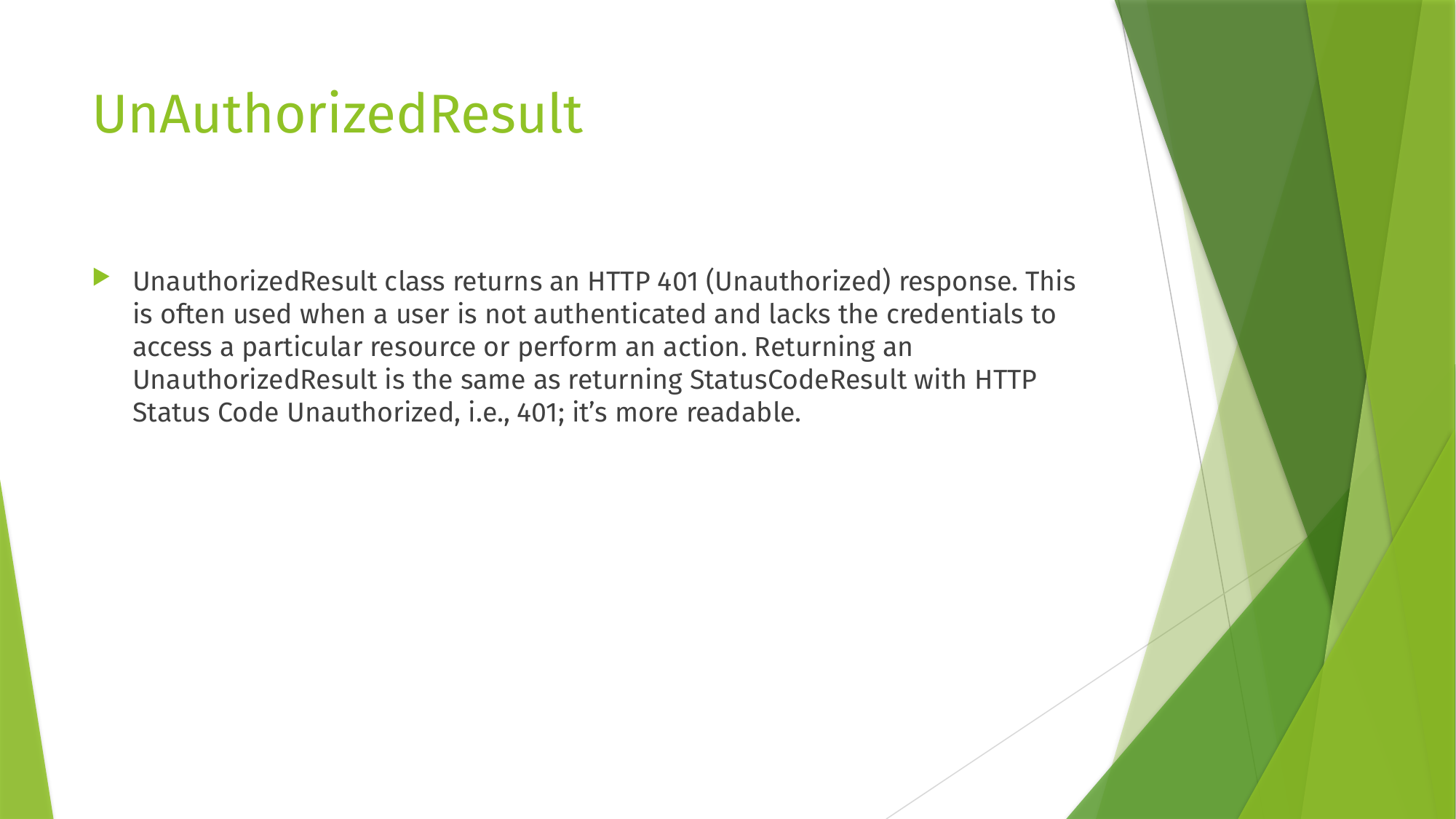

# UnAuthorizedResult
UnauthorizedResult class returns an HTTP 401 (Unauthorized) response. This is often used when a user is not authenticated and lacks the credentials to access a particular resource or perform an action. Returning an UnauthorizedResult is the same as returning StatusCodeResult with HTTP Status Code Unauthorized, i.e., 401; it’s more readable.